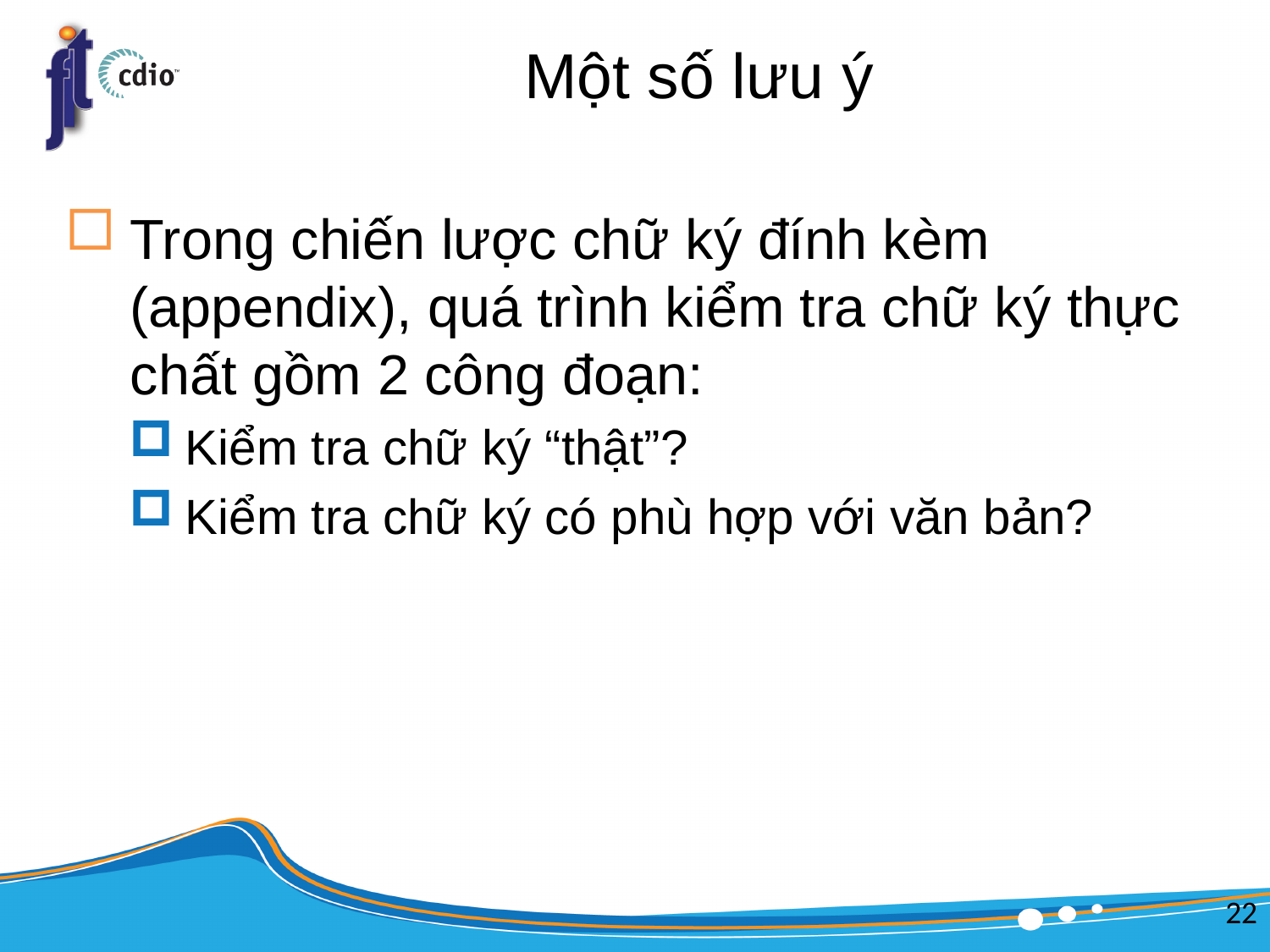

# Một số lưu ý
Trong chiến lược chữ ký đính kèm (appendix), quá trình kiểm tra chữ ký thực chất gồm 2 công đoạn:
Kiểm tra chữ ký “thật”?
Kiểm tra chữ ký có phù hợp với văn bản?
22